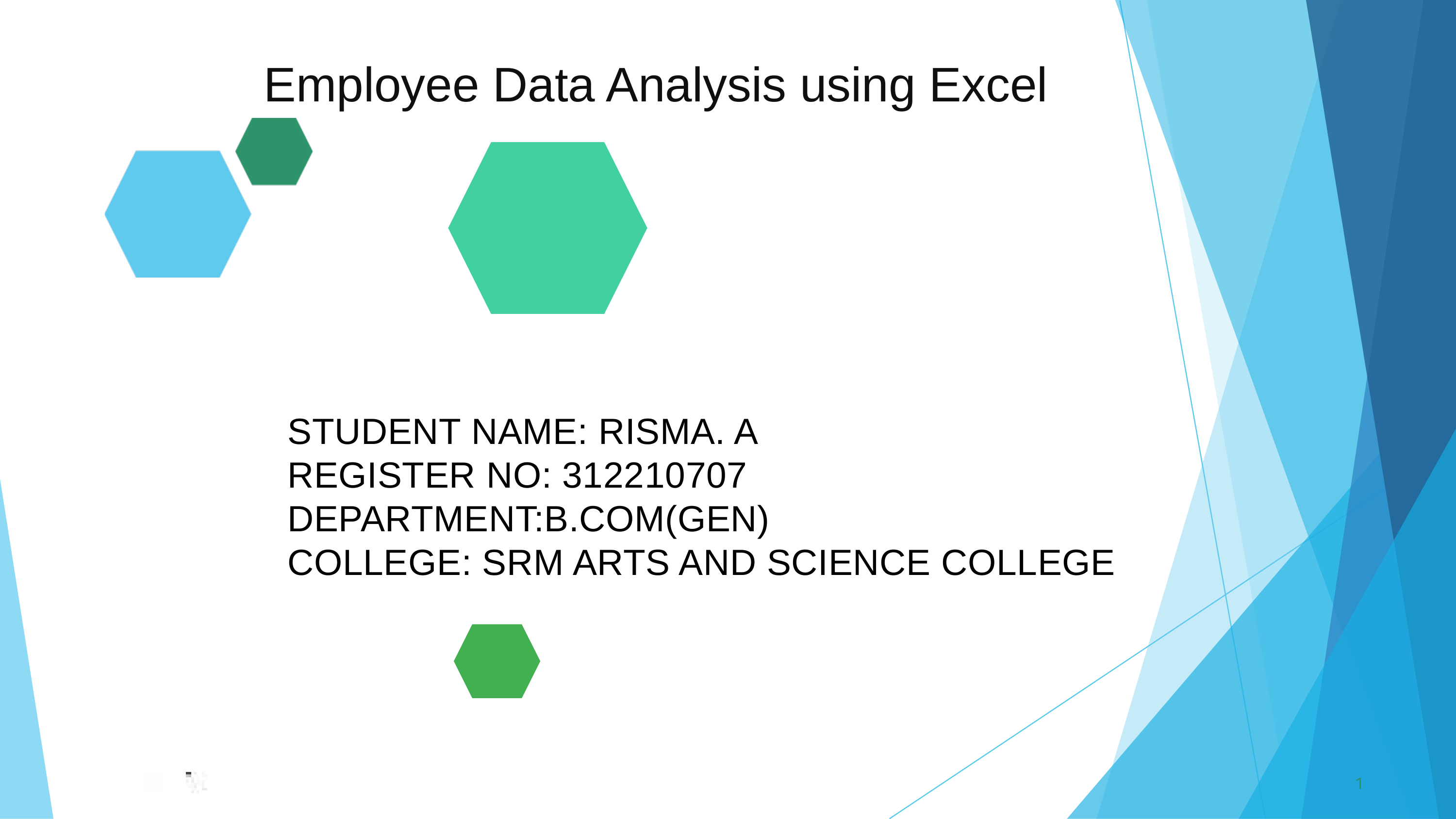

Employee Data Analysis using Excel

STUDENT NAME: RISMA. A
REGISTER NO: 312210707
DEPARTMENT:B.COM(GEN)
COLLEGE: SRM ARTS AND SCIENCE COLLEGE

1